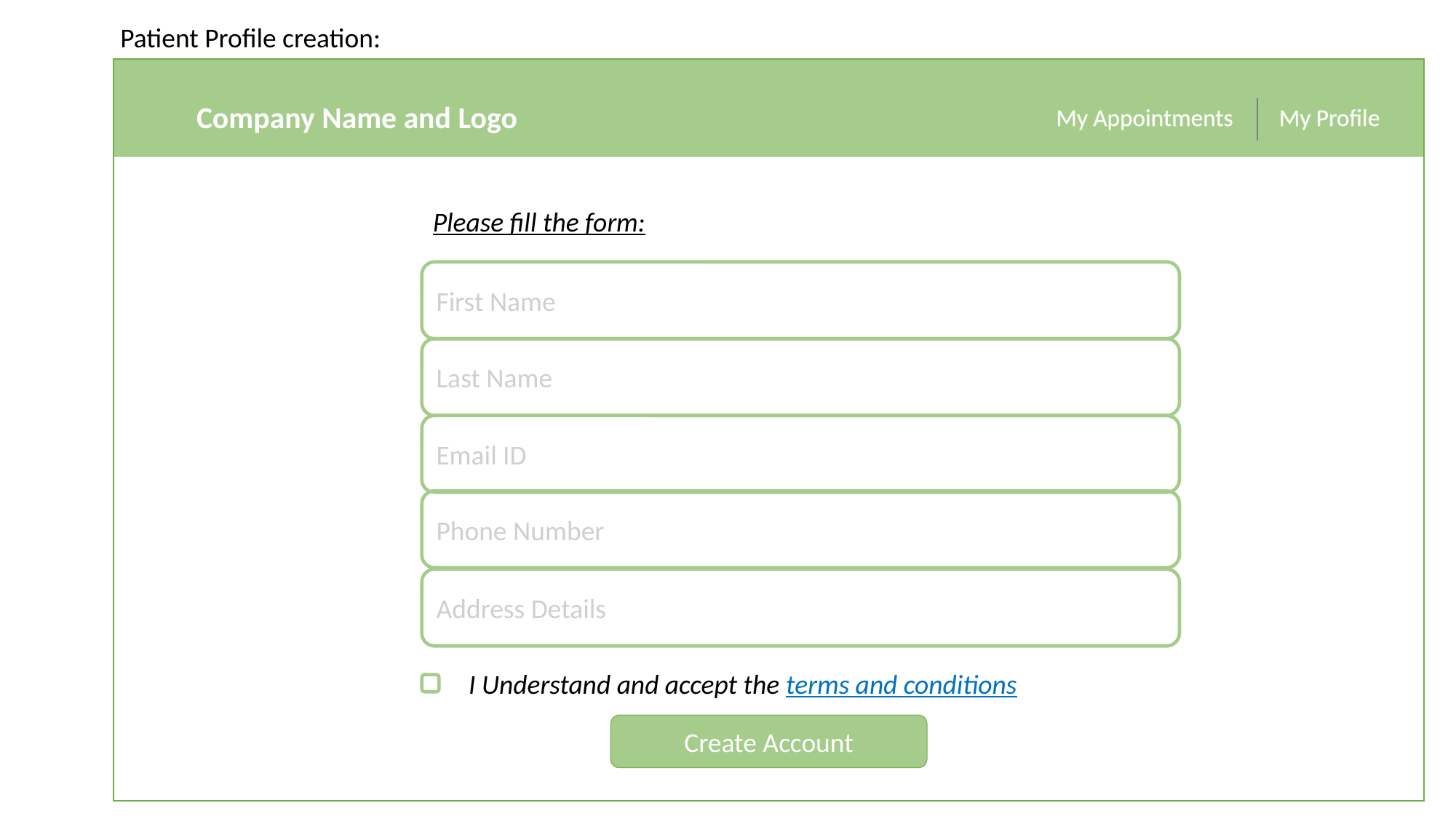

Patient Profile creation:

Company Name and Logo
My Appointments
My Profile
Please fill the form:
First Name
Last Name
Email ID
Phone Number
Address Details
I Understand and accept the terms and conditions

Create Account